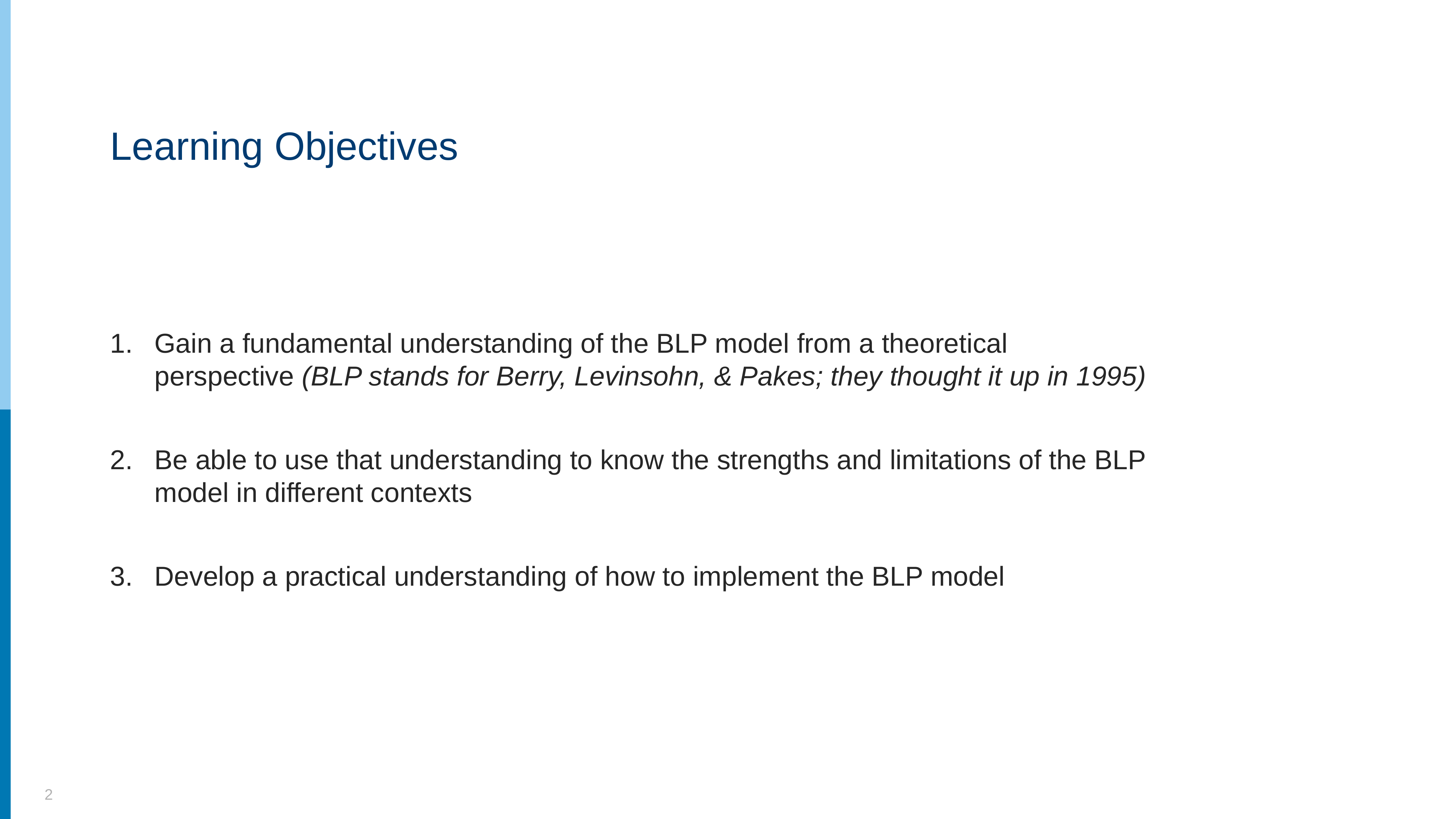

# Learning Objectives
Gain a fundamental understanding of the BLP model from a theoretical perspective (BLP stands for Berry, Levinsohn, & Pakes; they thought it up in 1995)

Be able to use that understanding to know the strengths and limitations of the BLP model in different contexts

Develop a practical understanding of how to implement the BLP model
2